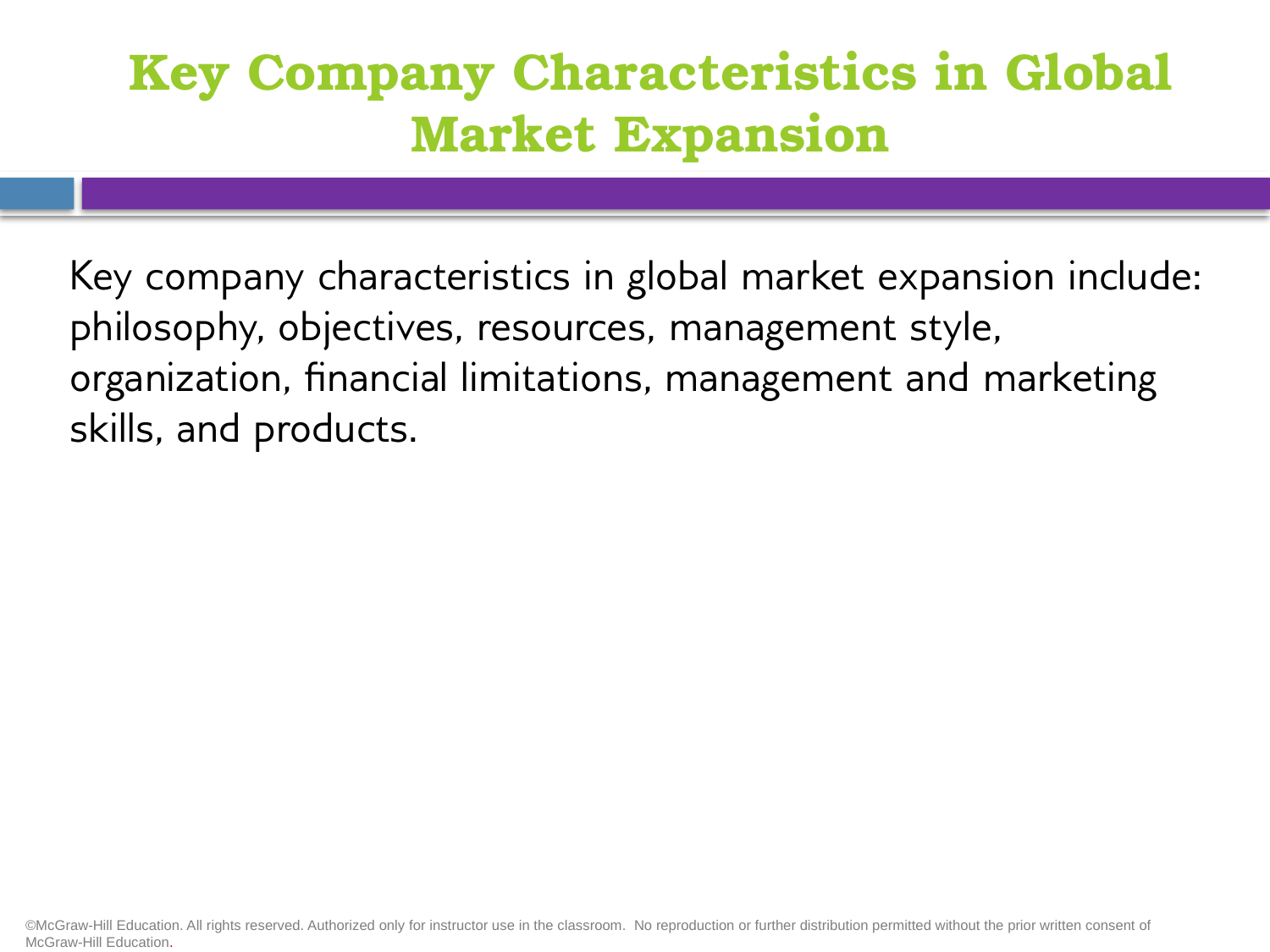

# Key Company Characteristics in Global Market Expansion
Key company characteristics in global market expansion include: philosophy, objectives, resources, management style, organization, financial limitations, management and marketing skills, and products.
©McGraw-Hill Education. All rights reserved. Authorized only for instructor use in the classroom.  No reproduction or further distribution permitted without the prior written consent of McGraw-Hill Education.